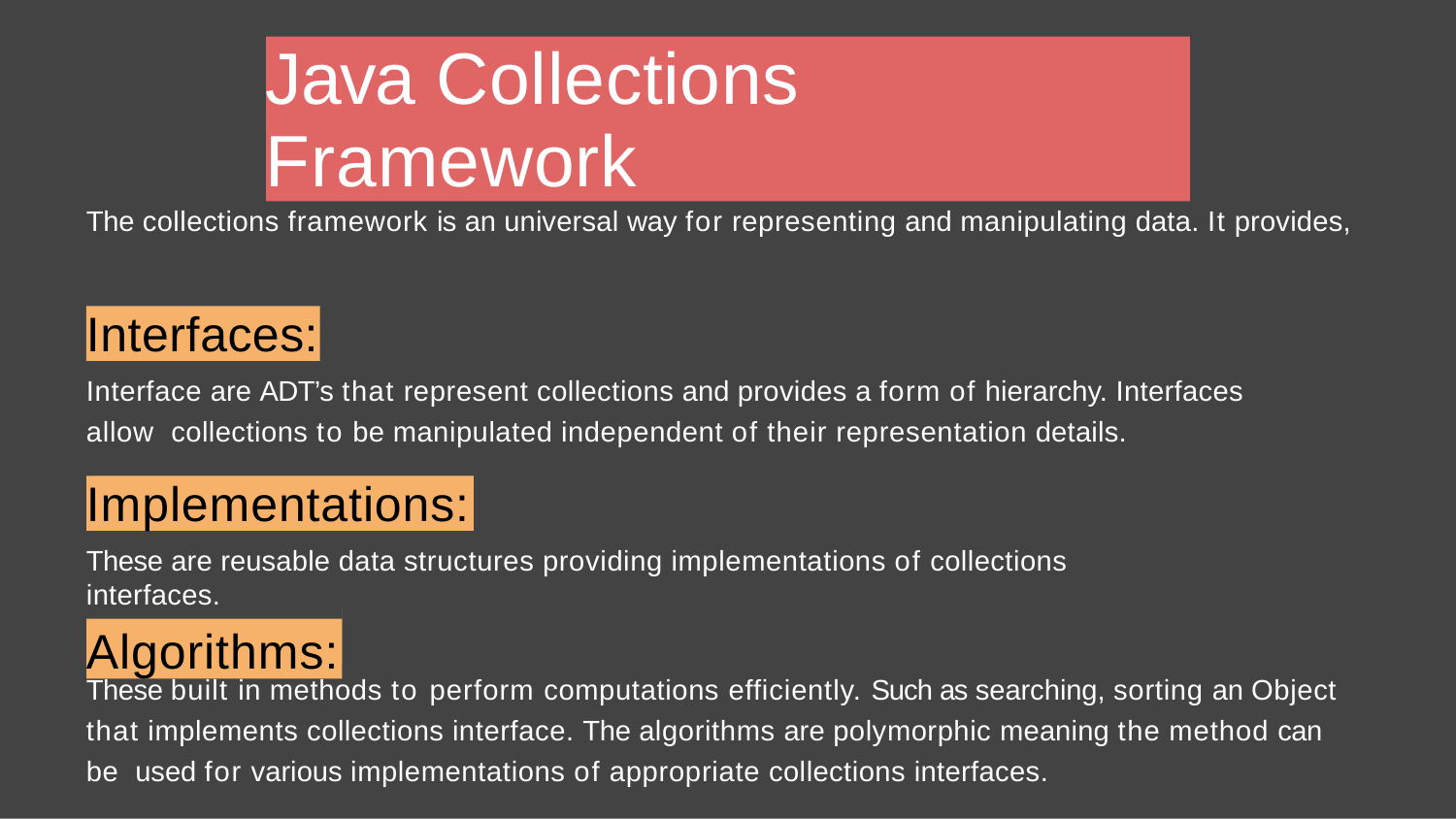

# Java Collections Framework
The collections framework is an universal way for representing and manipulating data. It provides,
Interfaces:
Interface are ADT’s that represent collections and provides a form of hierarchy. Interfaces allow  collections to be manipulated independent of their representation details.
Implementations:
These are reusable data structures providing implementations of collections interfaces.

Algorithms:
These built in methods to perform computations efficiently. Such as searching, sorting an Object  that implements collections interface. The algorithms are polymorphic meaning the method can be  used for various implementations of appropriate collections interfaces.